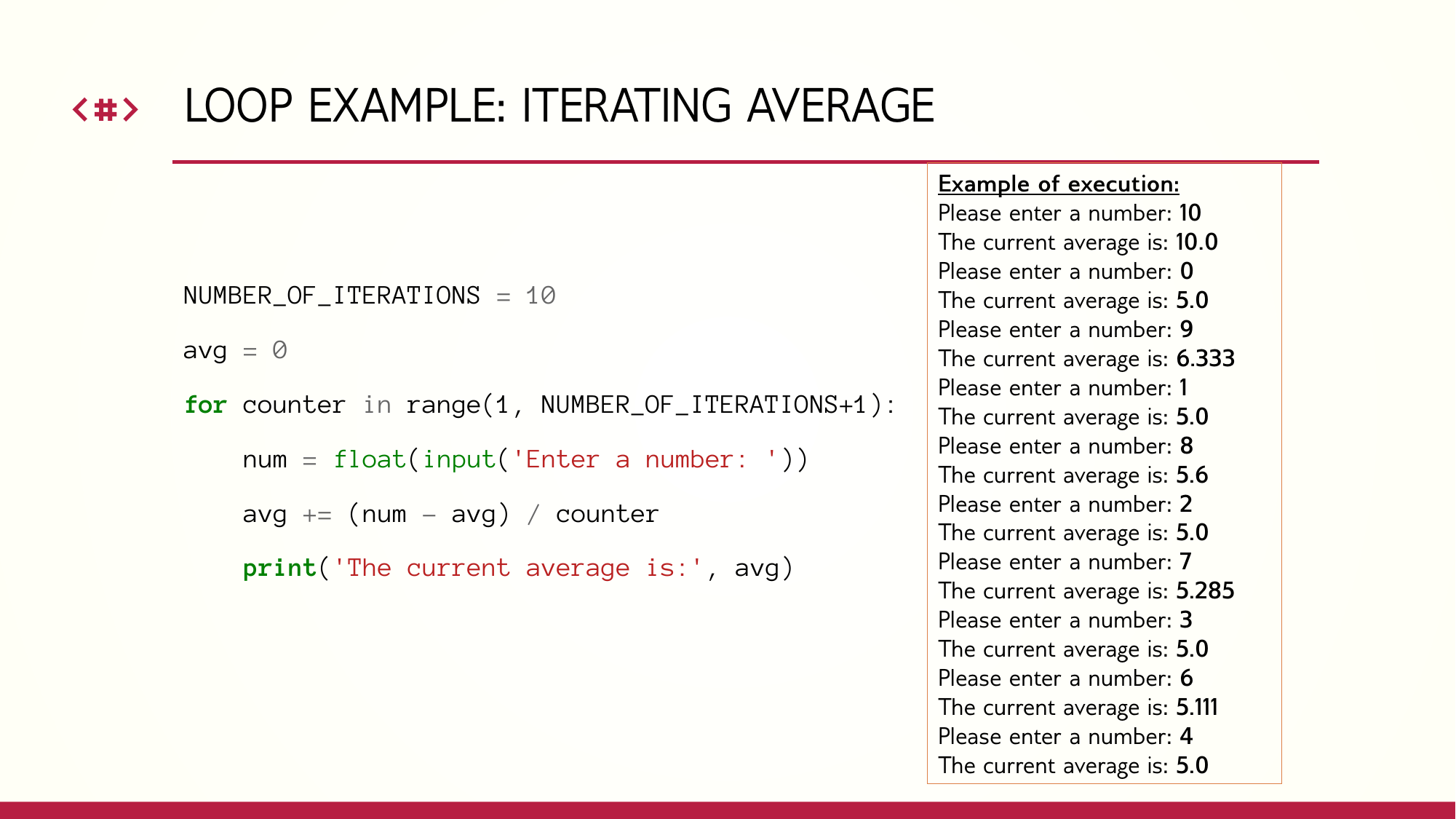

# Loop Example: Iterating average

NUMBER_OF_ITERATIONS = 10
avg = 0
for counter in range(1, NUMBER_OF_ITERATIONS+1):
    num = float(input('Enter a number: '))
    avg += (num - avg) / counter
    print('The current average is:', avg)

Example of execution:
Please enter a number: 10
The current average is: 10.0
Please enter a number: 0
The current average is: 5.0
Please enter a number: 9
The current average is: 6.333
Please enter a number: 1
The current average is: 5.0
Please enter a number: 8
The current average is: 5.6
Please enter a number: 2
The current average is: 5.0
Please enter a number: 7
The current average is: 5.285
Please enter a number: 3
The current average is: 5.0
Please enter a number: 6
The current average is: 5.111
Please enter a number: 4
The current average is: 5.0